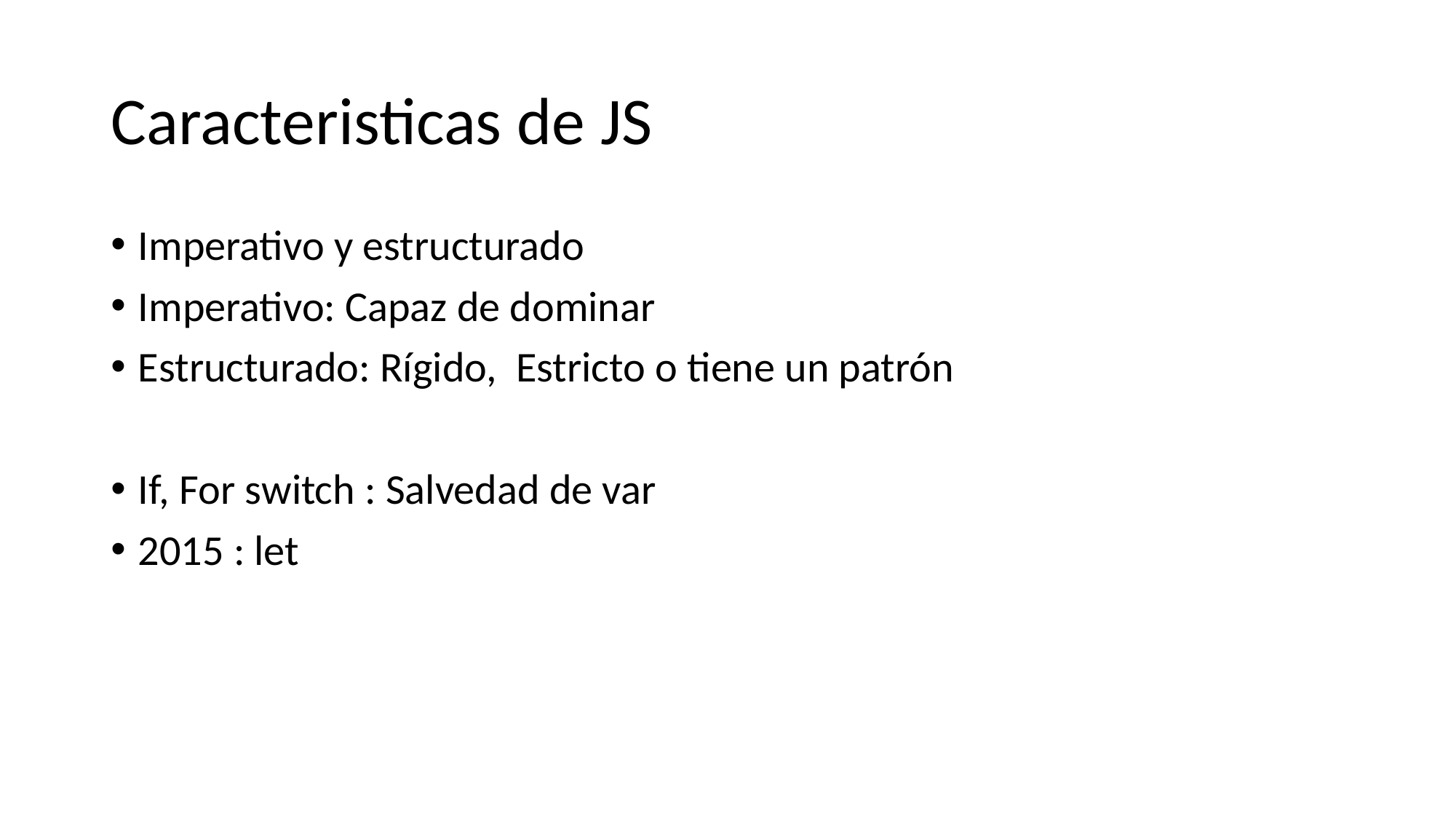

# Caracteristicas de JS
Imperativo y estructurado
Imperativo: Capaz de dominar
Estructurado: Rígido,  Estricto o tiene un patrón

If, For switch : Salvedad de var
2015 : let